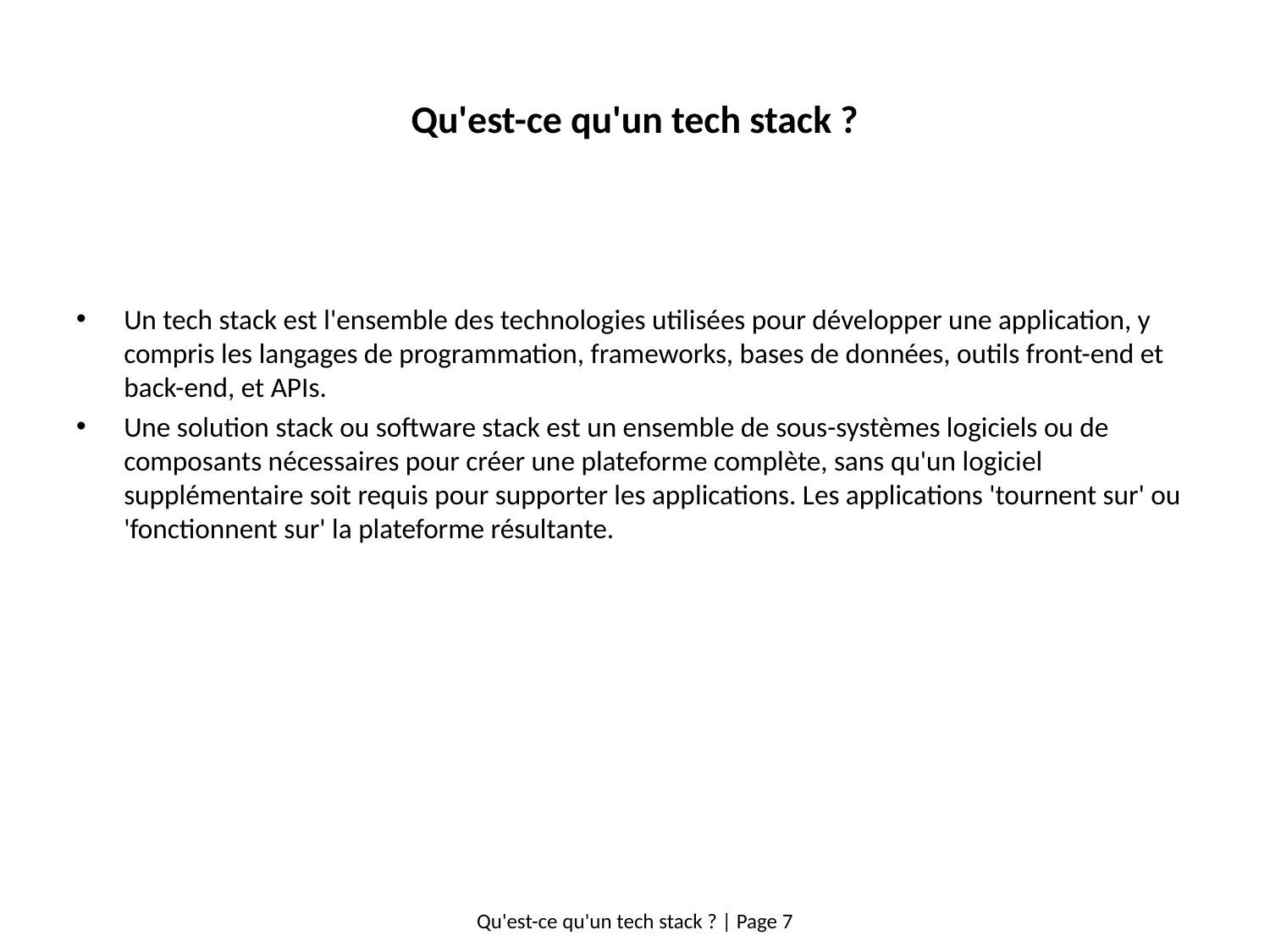

# Qu'est-ce qu'un tech stack ?

Un tech stack est l'ensemble des technologies utilisées pour développer une application, y compris les langages de programmation, frameworks, bases de données, outils front-end et back-end, et APIs.
Une solution stack ou software stack est un ensemble de sous-systèmes logiciels ou de composants nécessaires pour créer une plateforme complète, sans qu'un logiciel supplémentaire soit requis pour supporter les applications. Les applications 'tournent sur' ou 'fonctionnent sur' la plateforme résultante.

Qu'est-ce qu'un tech stack ? | Page 7